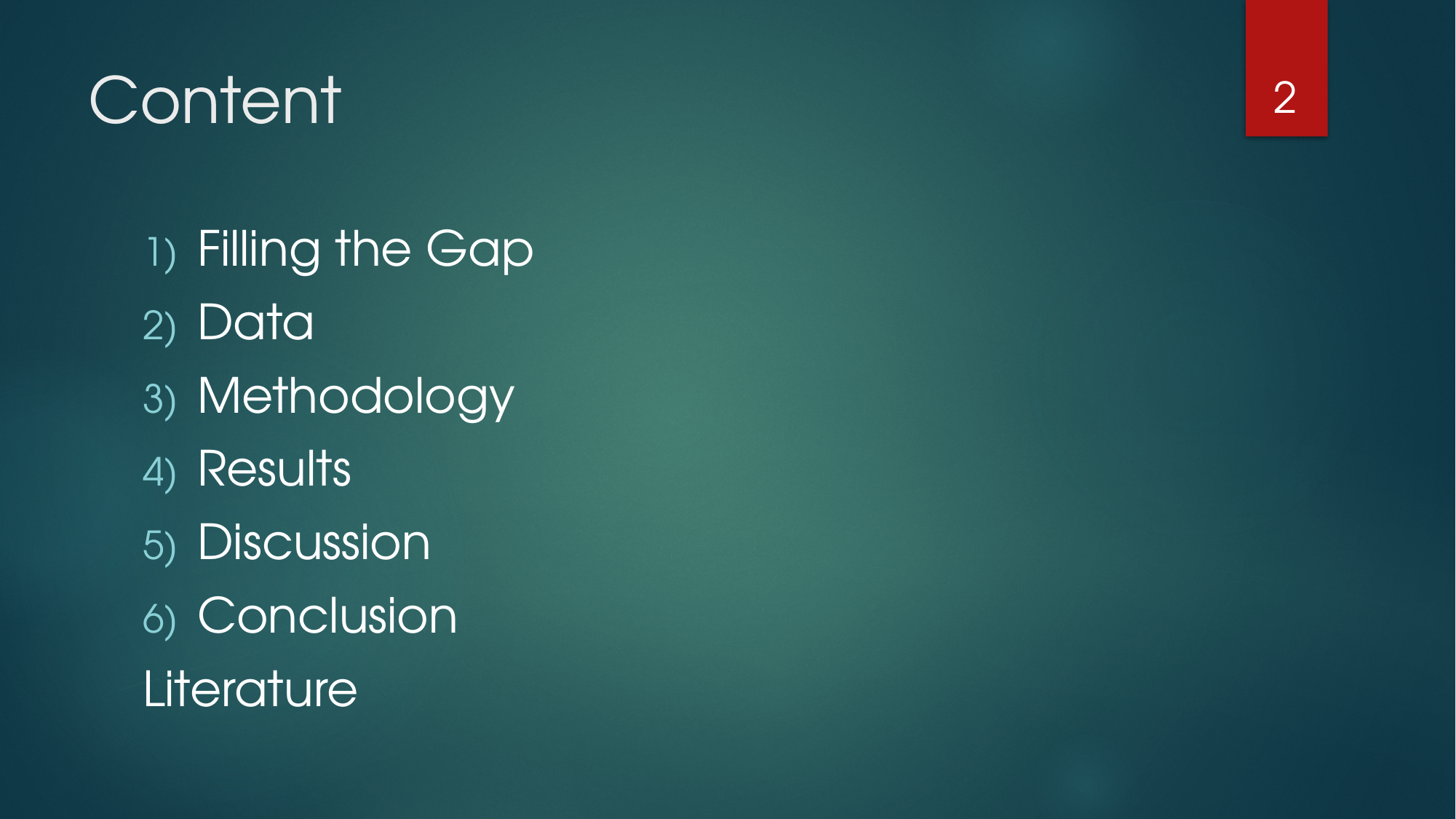

2
# Content

Filling the Gap
Data
Methodology
Results
Discussion
Conclusion
Literature